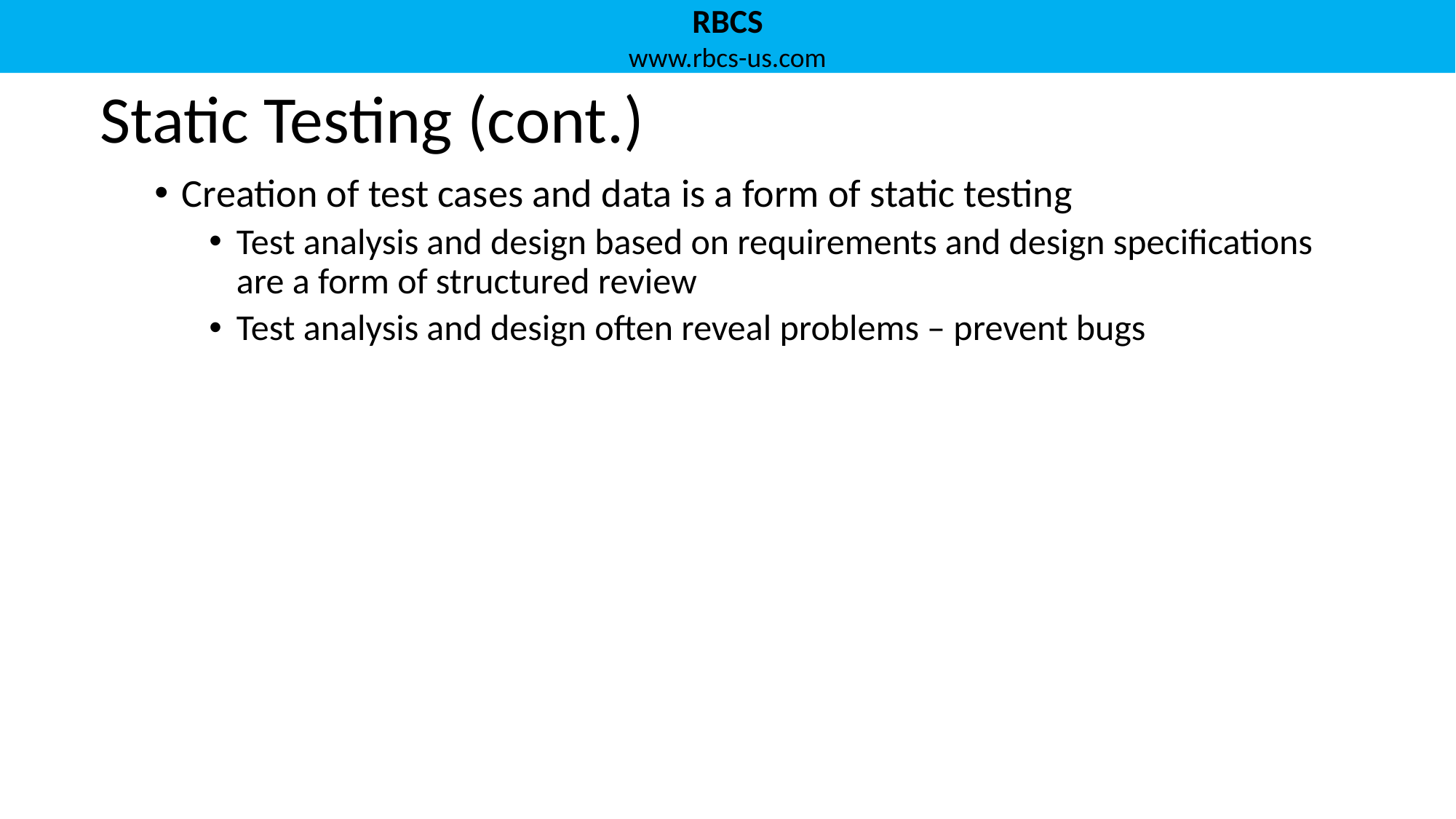

# Static Testing (cont.)
Creation of test cases and data is a form of static testing
Test analysis and design based on requirements and design specifications are a form of structured review
Test analysis and design often reveal problems – prevent bugs